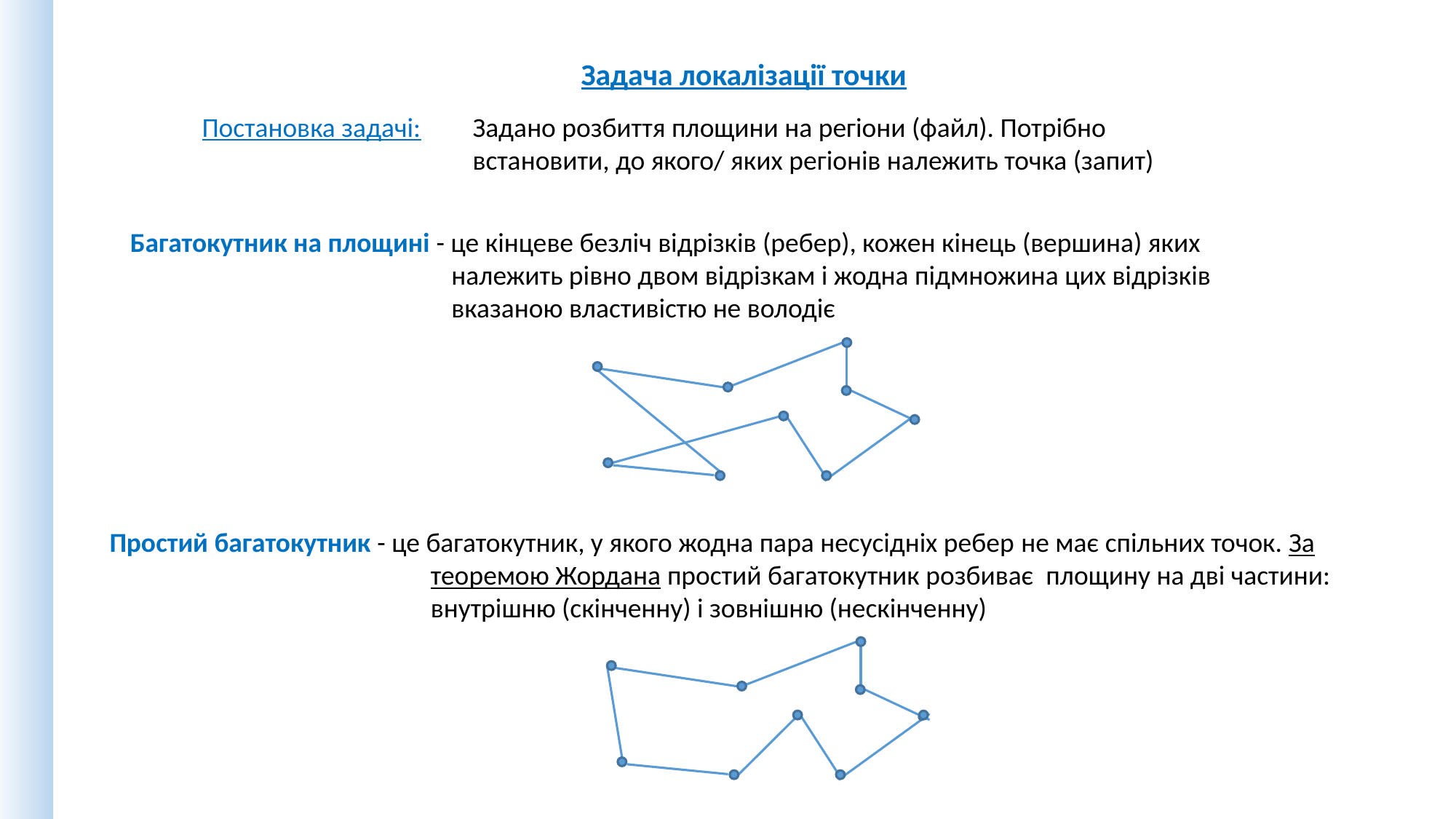

Задача локалізації точки
Постановка задачі:
Задано розбиття площини на регіони (файл). Потрібно встановити, до якого/ яких регіонів належить точка (запит)
Багатокутник на площині - це кінцеве безліч відрізків (ребер), кожен кінець (вершина) яких належить рівно двом відрізкам і жодна підмножина цих відрізків вказаною властивістю не володіє

Простий багатокутник - це багатокутник, у якого жодна пара несусідніх ребер не має спільних точок. За теоремою Жордана простий багатокутник розбиває  площину на дві частини: внутрішню (скінченну) і зовнішню (нескінченну)